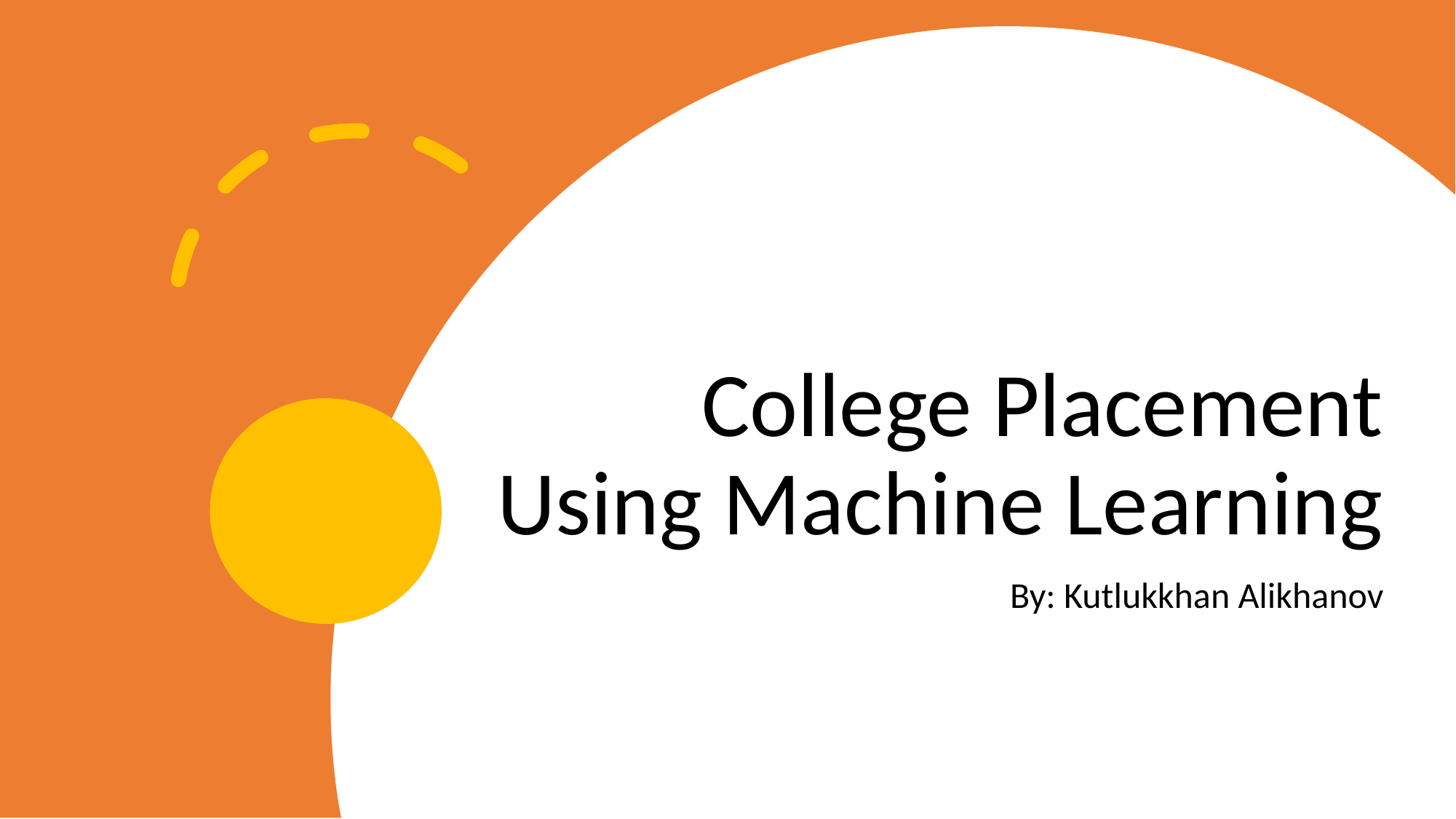

# College Placement Using Machine Learning

By: Kutlukkhan Alikhanov